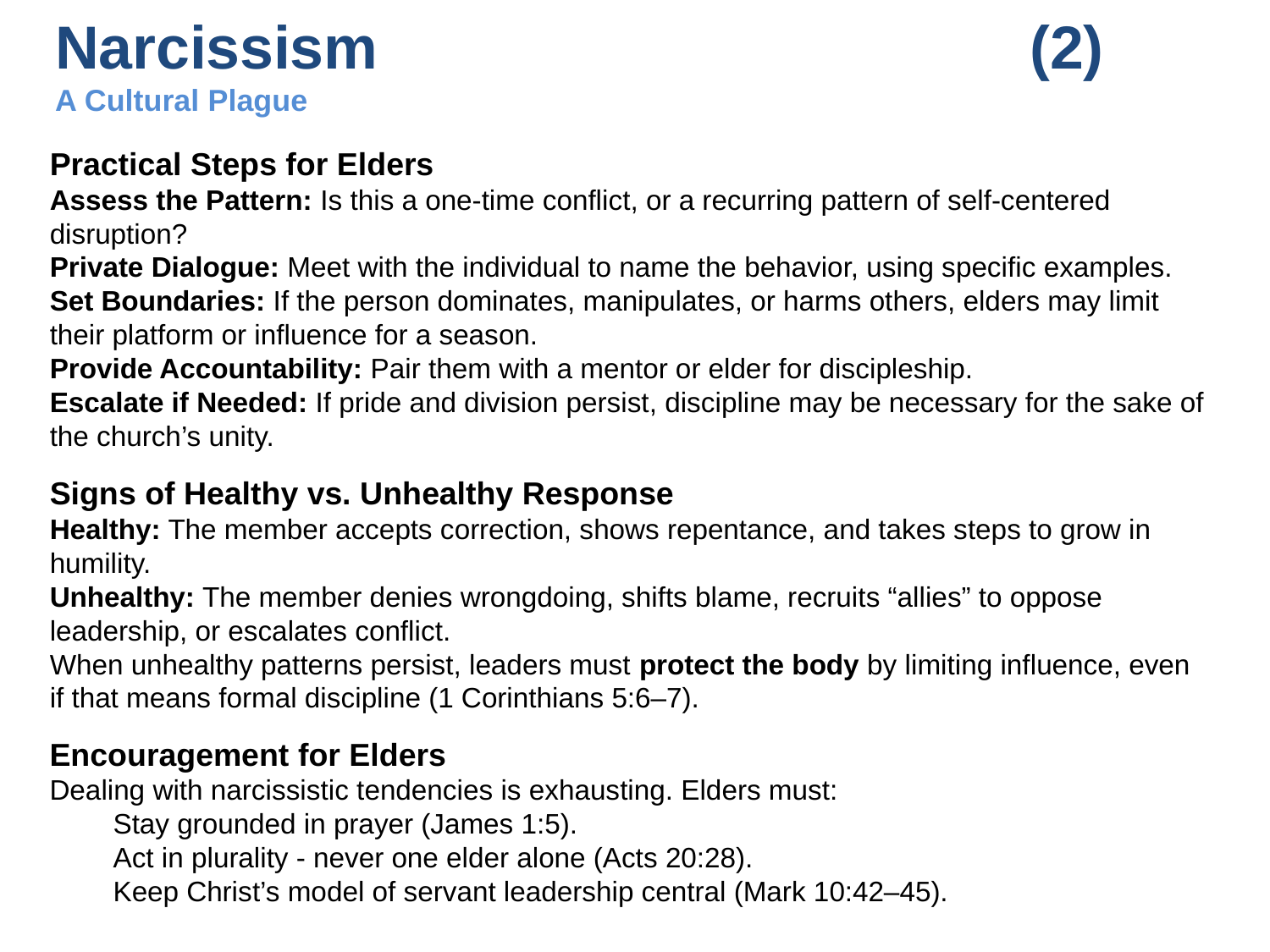

# Narcissism                                       (2) A Cultural Plague
Practical Steps for Elders
Assess the Pattern: Is this a one-time conflict, or a recurring pattern of self-centered disruption?
Private Dialogue: Meet with the individual to name the behavior, using specific examples.
Set Boundaries: If the person dominates, manipulates, or harms others, elders may limit their platform or influence for a season.
Provide Accountability: Pair them with a mentor or elder for discipleship.
Escalate if Needed: If pride and division persist, discipline may be necessary for the sake of the church’s unity.
Signs of Healthy vs. Unhealthy Response
Healthy: The member accepts correction, shows repentance, and takes steps to grow in humility.
Unhealthy: The member denies wrongdoing, shifts blame, recruits “allies” to oppose leadership, or escalates conflict.
When unhealthy patterns persist, leaders must protect the body by limiting influence, even if that means formal discipline (1 Corinthians 5:6–7).
Encouragement for Elders
Dealing with narcissistic tendencies is exhausting. Elders must:
Stay grounded in prayer (James 1:5).
Act in plurality - never one elder alone (Acts 20:28).
Keep Christ’s model of servant leadership central (Mark 10:42–45).